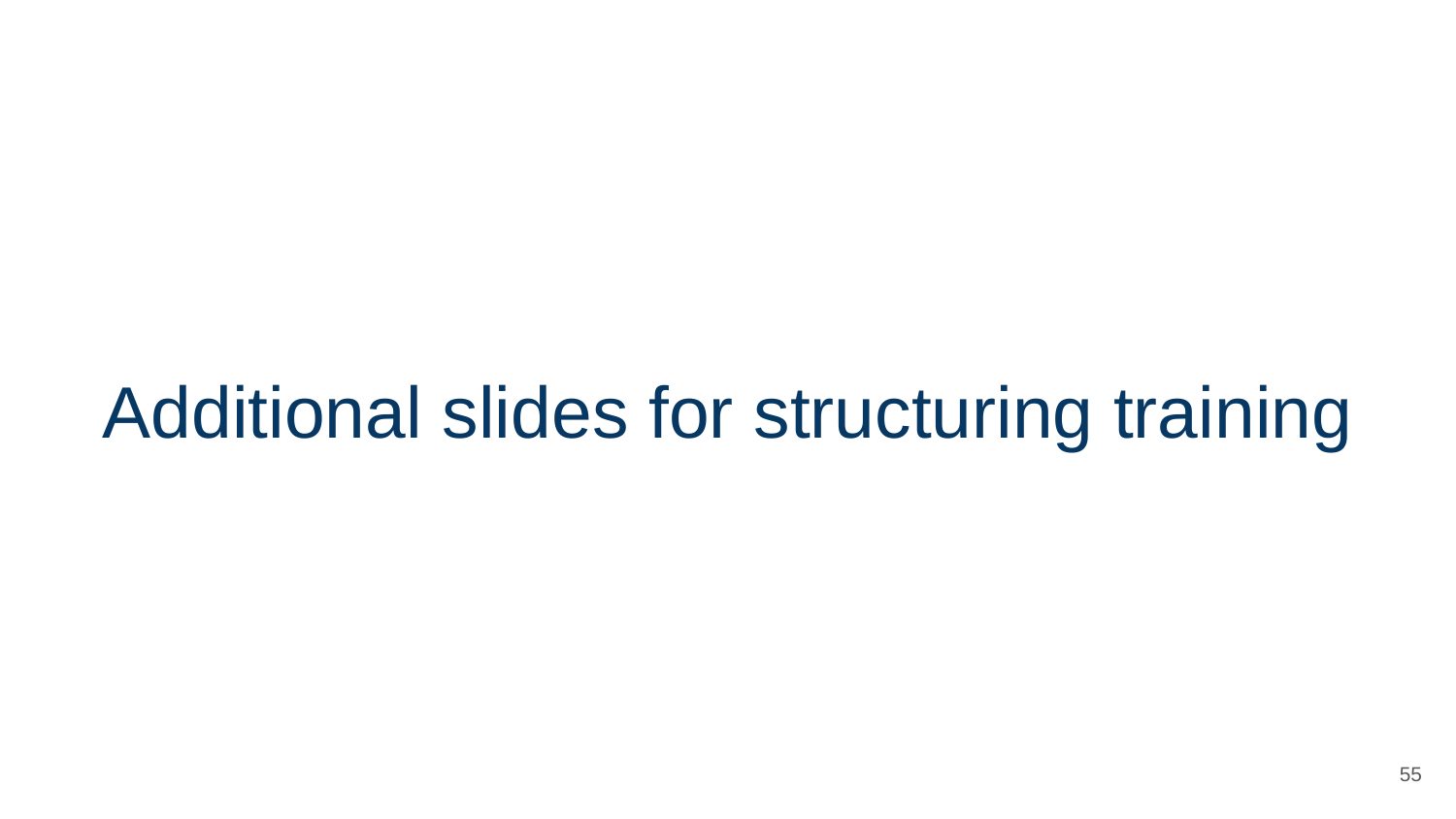

# Additional slides for structuring training
55